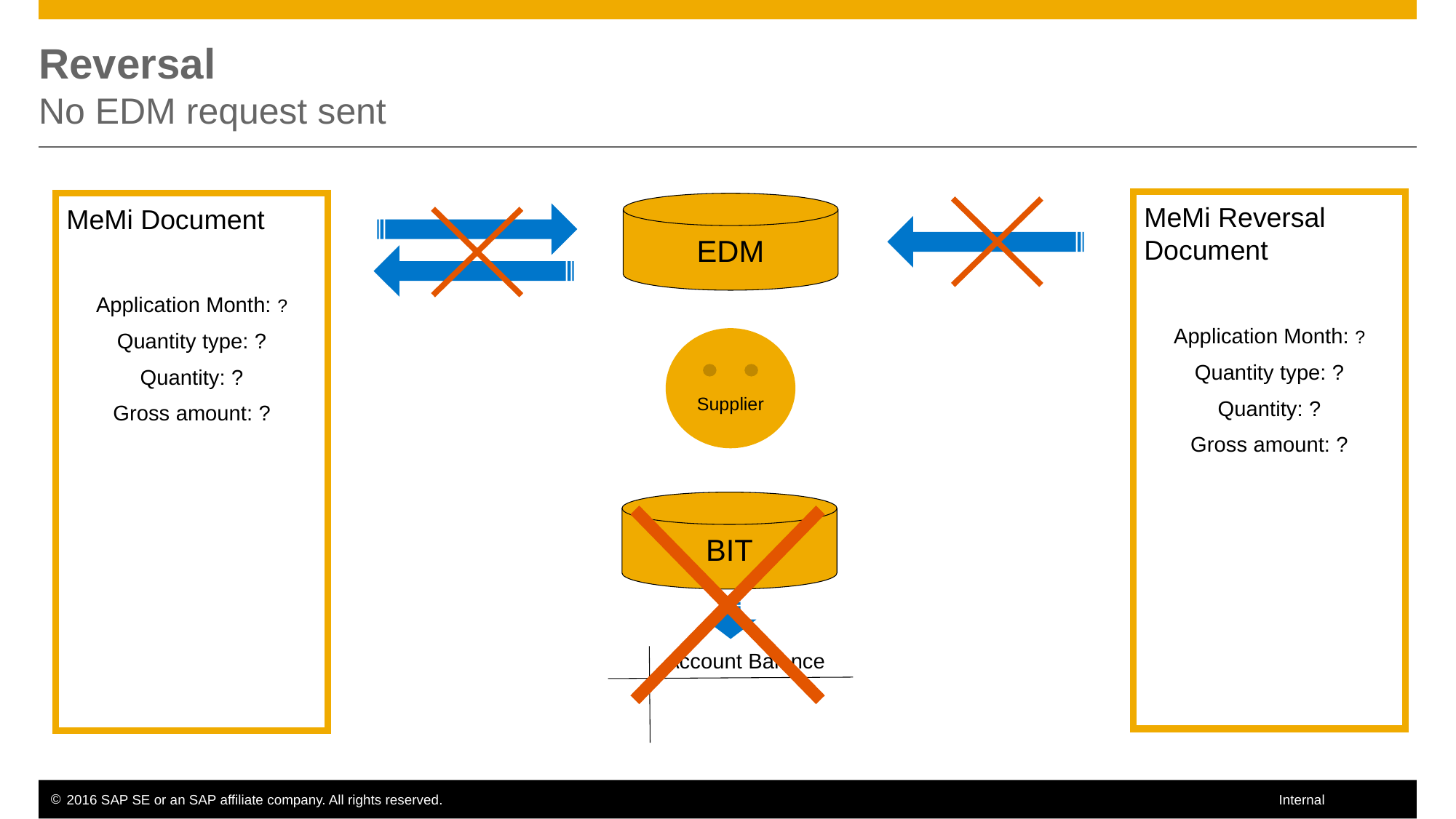

# Reversal No EDM request sent

MeMi Reversal Document

Application Month: ?
Quantity type: ?
Quantity: ?
Gross amount: ?

MeMi Document

Application Month: ?
Quantity type: ?
Quantity: ?
Gross amount: ?
EDM

Supplier

BIT

Account Balance